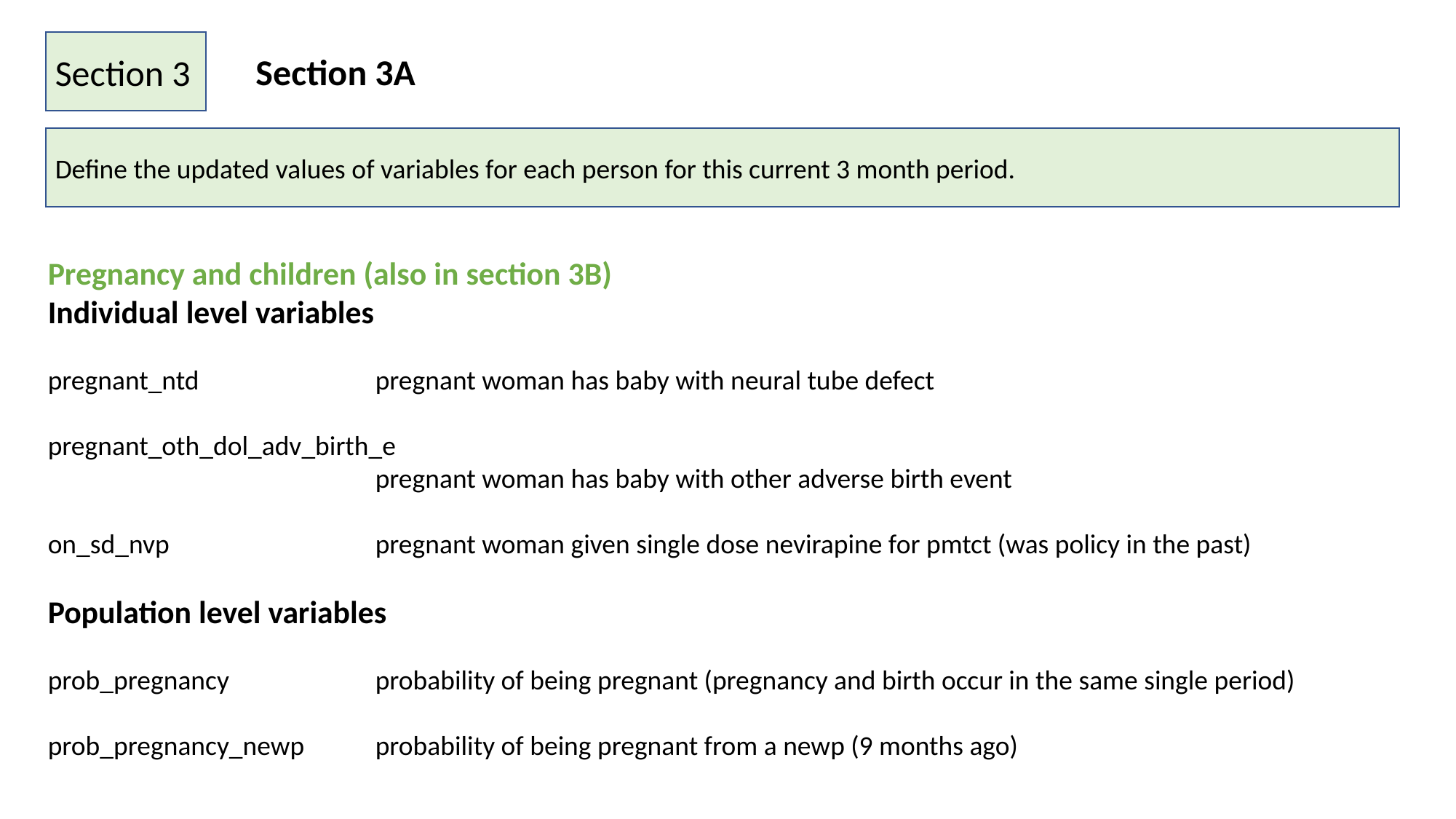

Section 3
Section 3A
Define the updated values of variables for each person for this current 3 month period.
Pregnancy and children (also in section 3B)
Individual level variables

pregnant_ntd		pregnant woman has baby with neural tube defect

pregnant_oth_dol_adv_birth_e
			pregnant woman has baby with other adverse birth event

on_sd_nvp		pregnant woman given single dose nevirapine for pmtct (was policy in the past)

Population level variables

prob_pregnancy		probability of being pregnant (pregnancy and birth occur in the same single period)

prob_pregnancy_newp	probability of being pregnant from a newp (9 months ago)